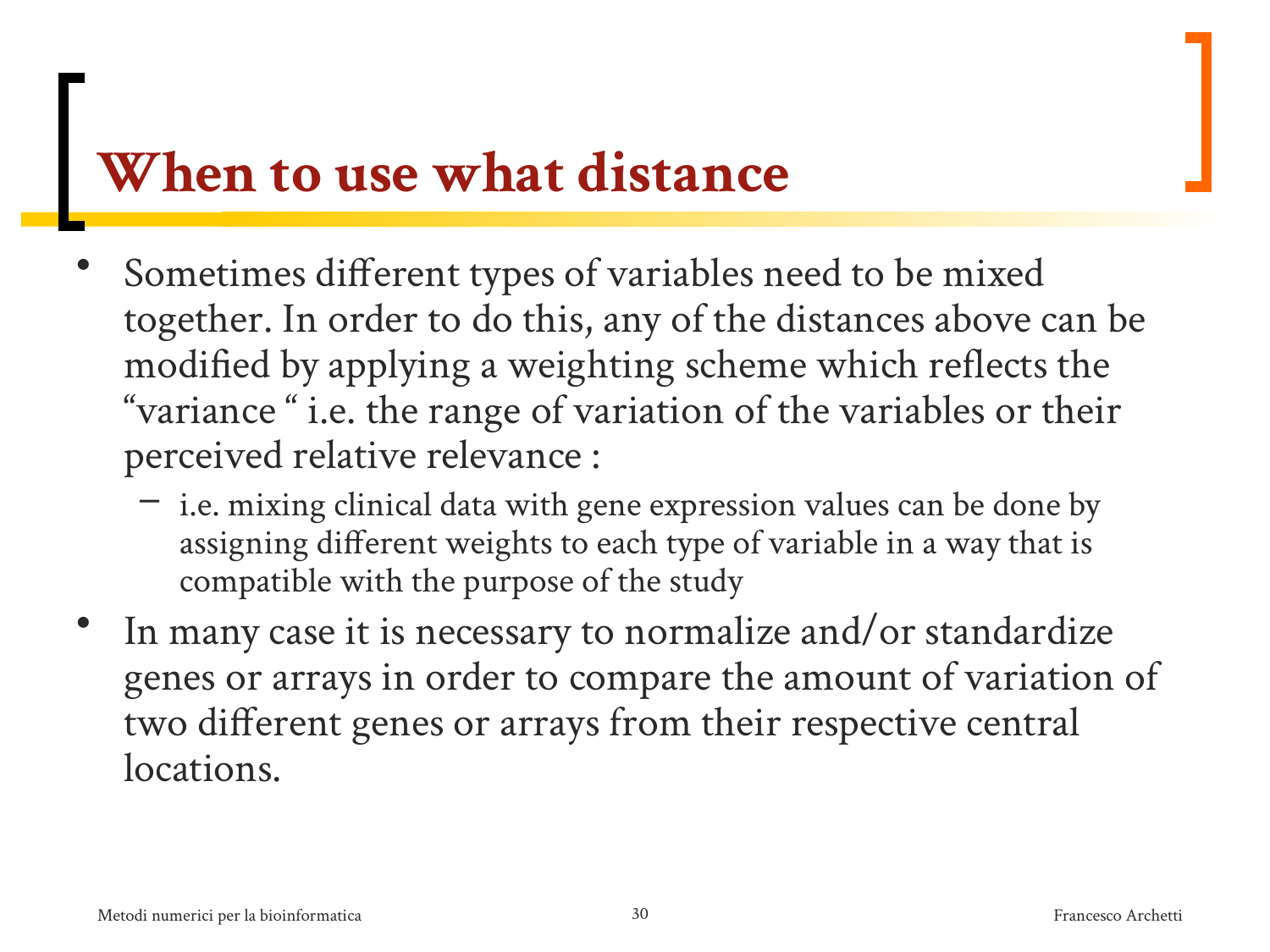

# When to use what distance
Sometimes different types of variables need to be mixed together. In order to do this, any of the distances above can be modified by applying a weighting scheme which reflects the “variance “ i.e. the range of variation of the variables or their perceived relative relevance :
i.e. mixing clinical data with gene expression values can be done by assigning different weights to each type of variable in a way that is compatible with the purpose of the study
In many case it is necessary to normalize and/or standardize genes or arrays in order to compare the amount of variation of two different genes or arrays from their respective central locations.
Metodi numerici per la bioinformatica
30
Francesco Archetti